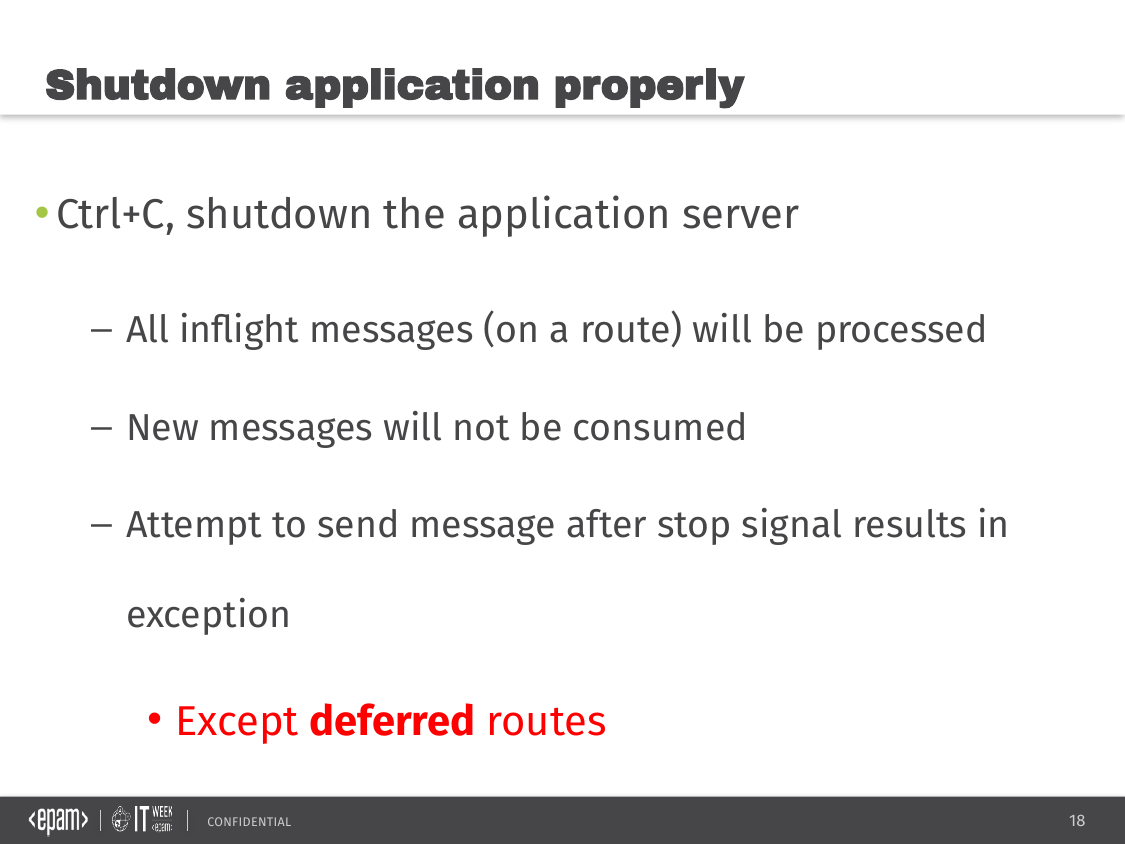

Shutdown application properly
Ctrl+C, shutdown the application server
All inflight messages (on a route) will be processed
New messages will not be consumed
Attempt to send message after stop signal results in exception
Except deferred routes